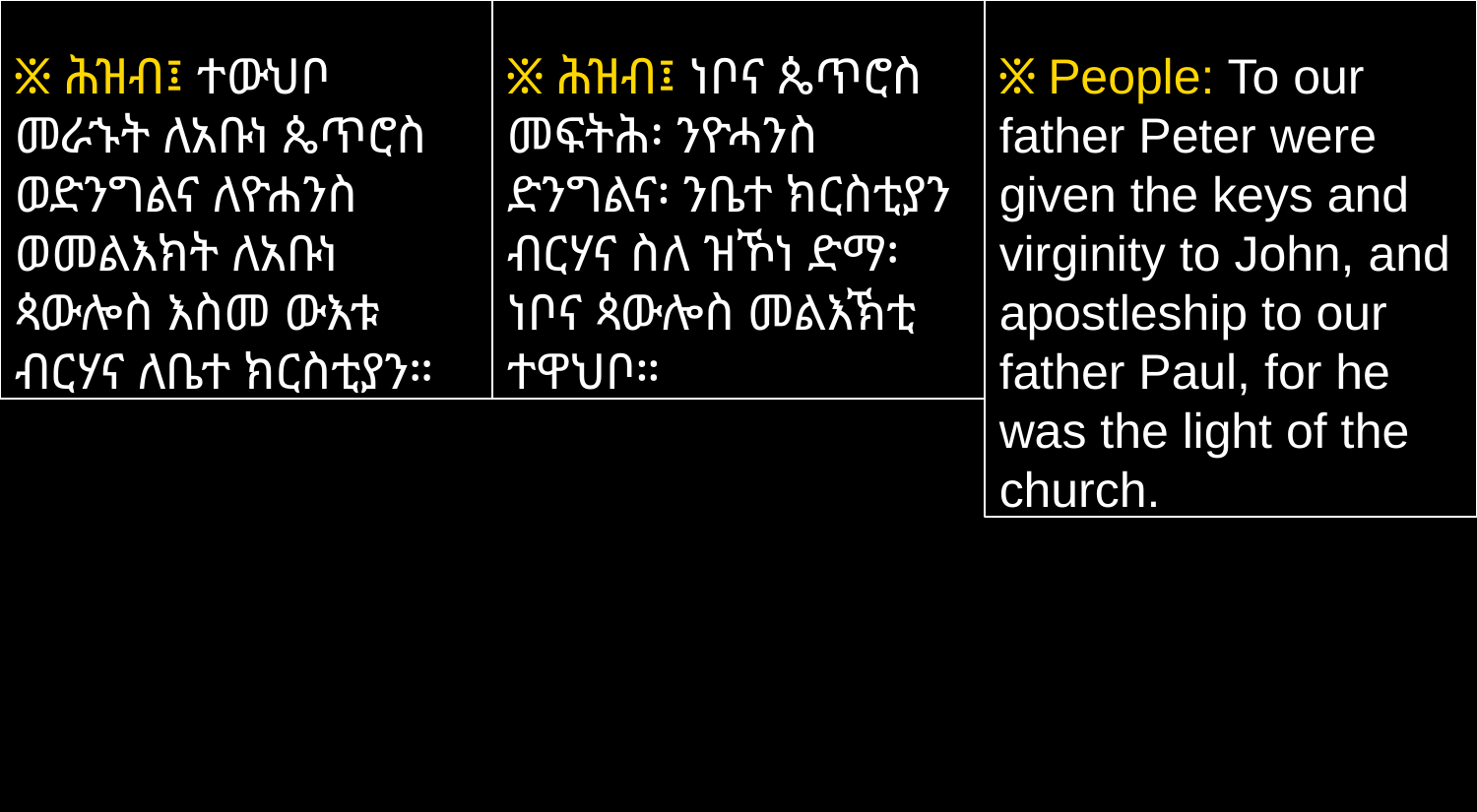

፠ ሕዝብ፤ ተውህቦ መራኁት ለአቡነ ጴጥሮስ ወድንግልና ለዮሐንስ ወመልእክት ለአቡነ ጳውሎስ እስመ ውእቱ ብርሃና ለቤተ ክርስቲያን።

፠ ሕዝብ፤ ነቦና ጴጥሮስ መፍትሕ፡ ንዮሓንስ ድንግልና፡ ንቤተ ክርስቲያን ብርሃና ስለ ዝኾነ ድማ፡ ነቦና ጳውሎስ መልእኽቲ ተዋህቦ።

፠ People: To our father Peter were given the keys and virginity to John, and apostleship to our father Paul, for he was the light of the church.